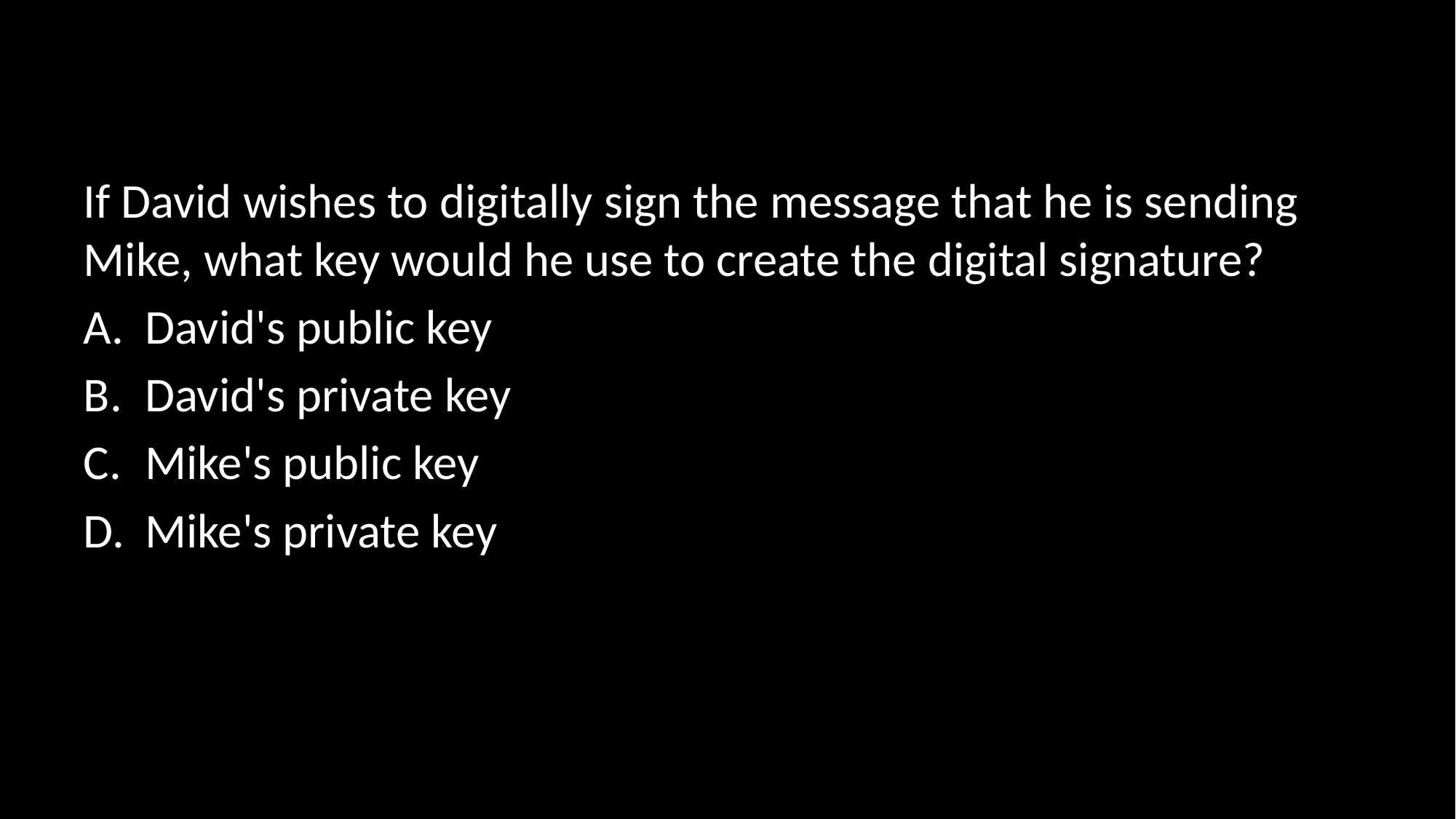

#
If David wishes to digitally sign the message that he is sending Mike, what key would he use to create the digital signature?
David's public key
David's private key
Mike's public key
Mike's private key